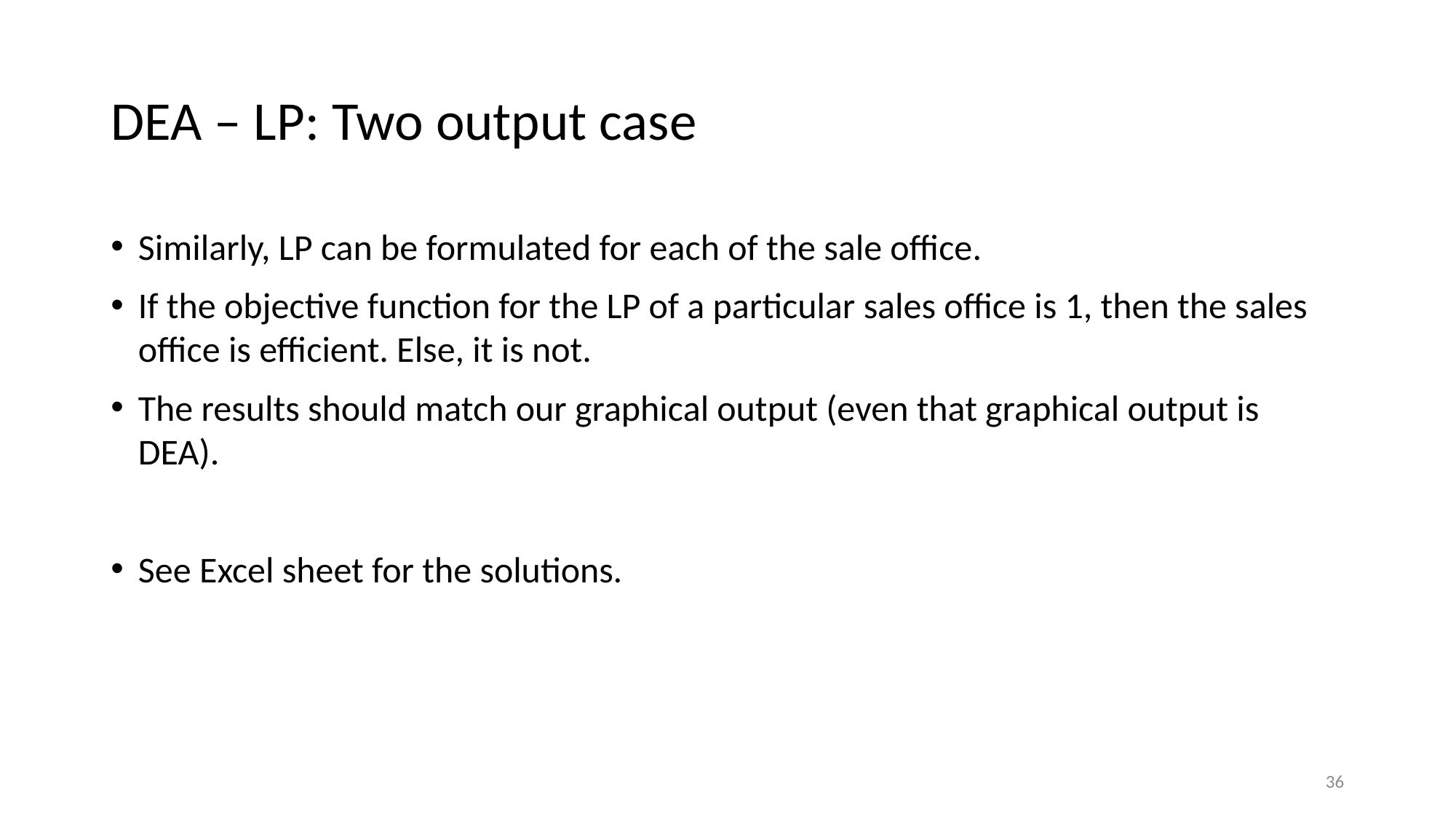

# DEA – LP: Two output case
Similarly, LP can be formulated for each of the sale office.
If the objective function for the LP of a particular sales office is 1, then the sales office is efficient. Else, it is not.
The results should match our graphical output (even that graphical output is DEA).

See Excel sheet for the solutions.
36